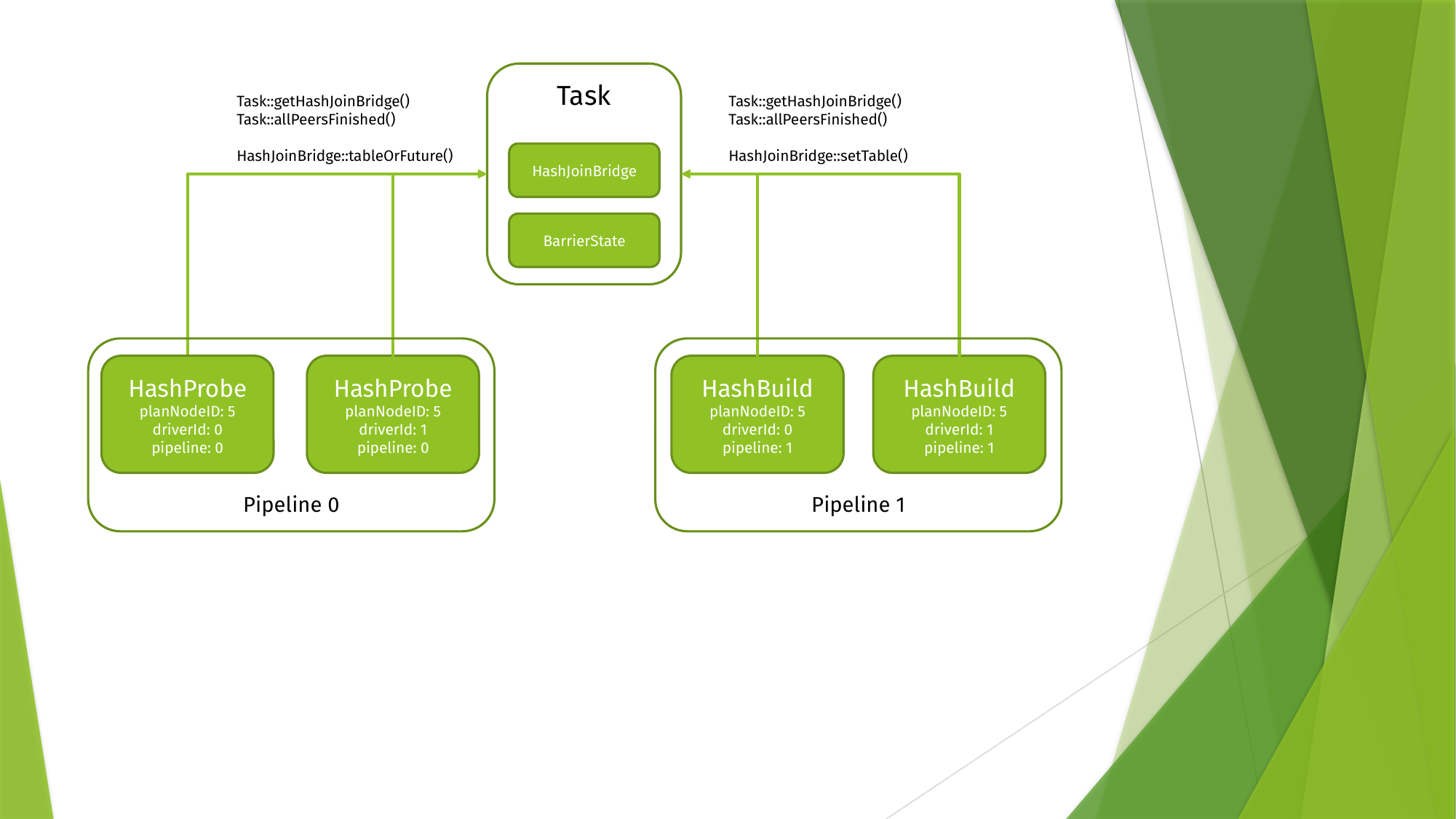

Task
Task::getHashJoinBridge()
Task::allPeersFinished()

HashJoinBridge::tableOrFuture()
Task::getHashJoinBridge()
Task::allPeersFinished()

HashJoinBridge::setTable()
HashJoinBridge
BarrierState
Pipeline 0
Pipeline 1
HashProbe
planNodeID: 5
driverId: 0
pipeline: 0
HashProbe
planNodeID: 5
driverId: 1
pipeline: 0
HashBuild
planNodeID: 5
driverId: 0
pipeline: 1
HashBuild
planNodeID: 5
driverId: 1
pipeline: 1